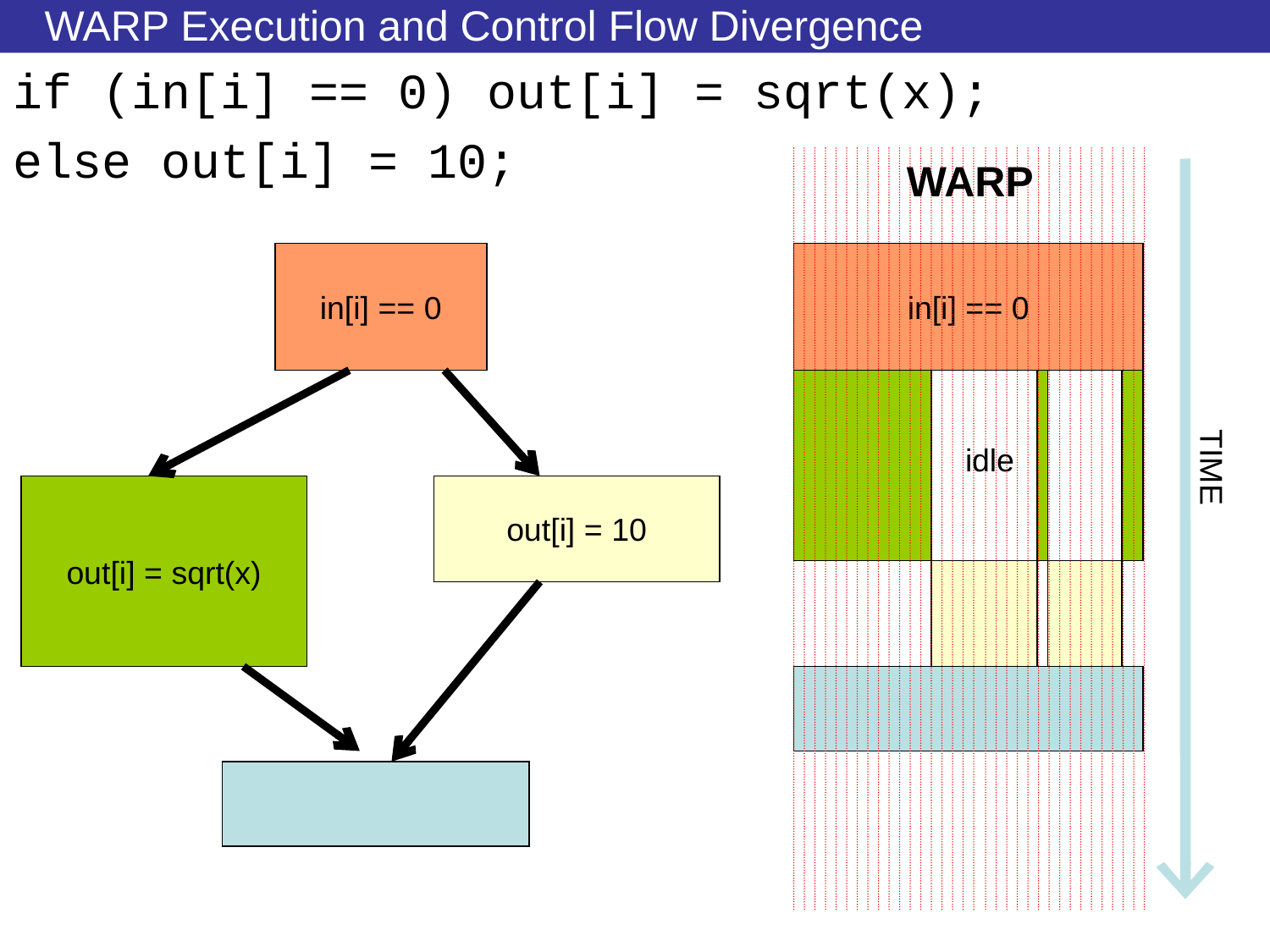

# WARP Execution and Control Flow Divergence
if (in[i] == 0) out[i] = sqrt(x);
else out[i] = 10;

WARP

in[i] == 0
in[i] == 0

idle
TIME
out[i] = sqrt(x)
out[i] = 10